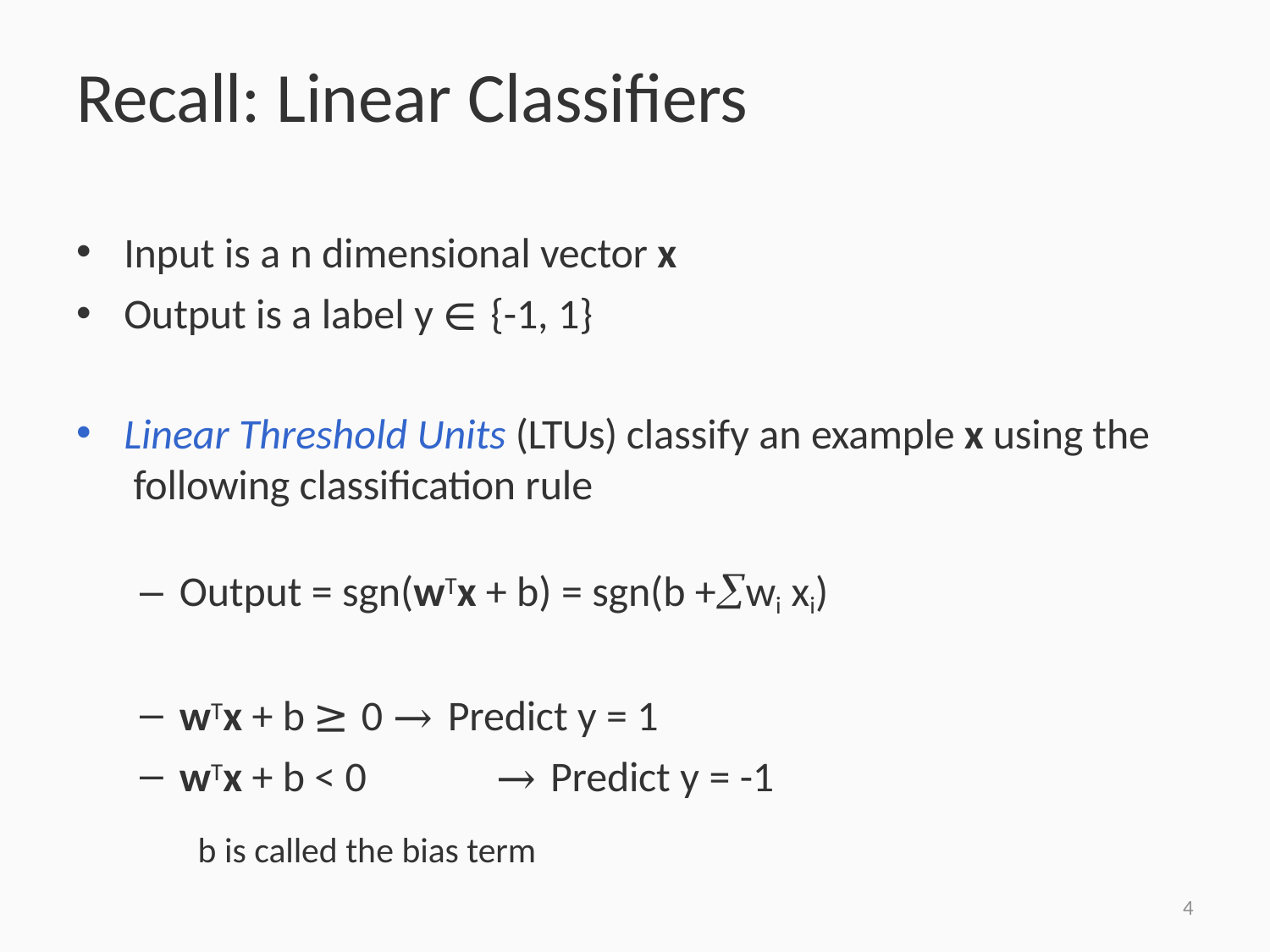

# Recall: Linear Classifiers
Input is a n dimensional vector x
Output is a label y ∈ {-1, 1}

Linear Threshold Units (LTUs) classify an example x using the  following classification rule

Output = sgn(wTx + b) = sgn(b +∑wi xi)

wTx + b ≥ 0 → Predict y = 1
wTx + b < 0	→ Predict y = -1
b is called the bias term
4